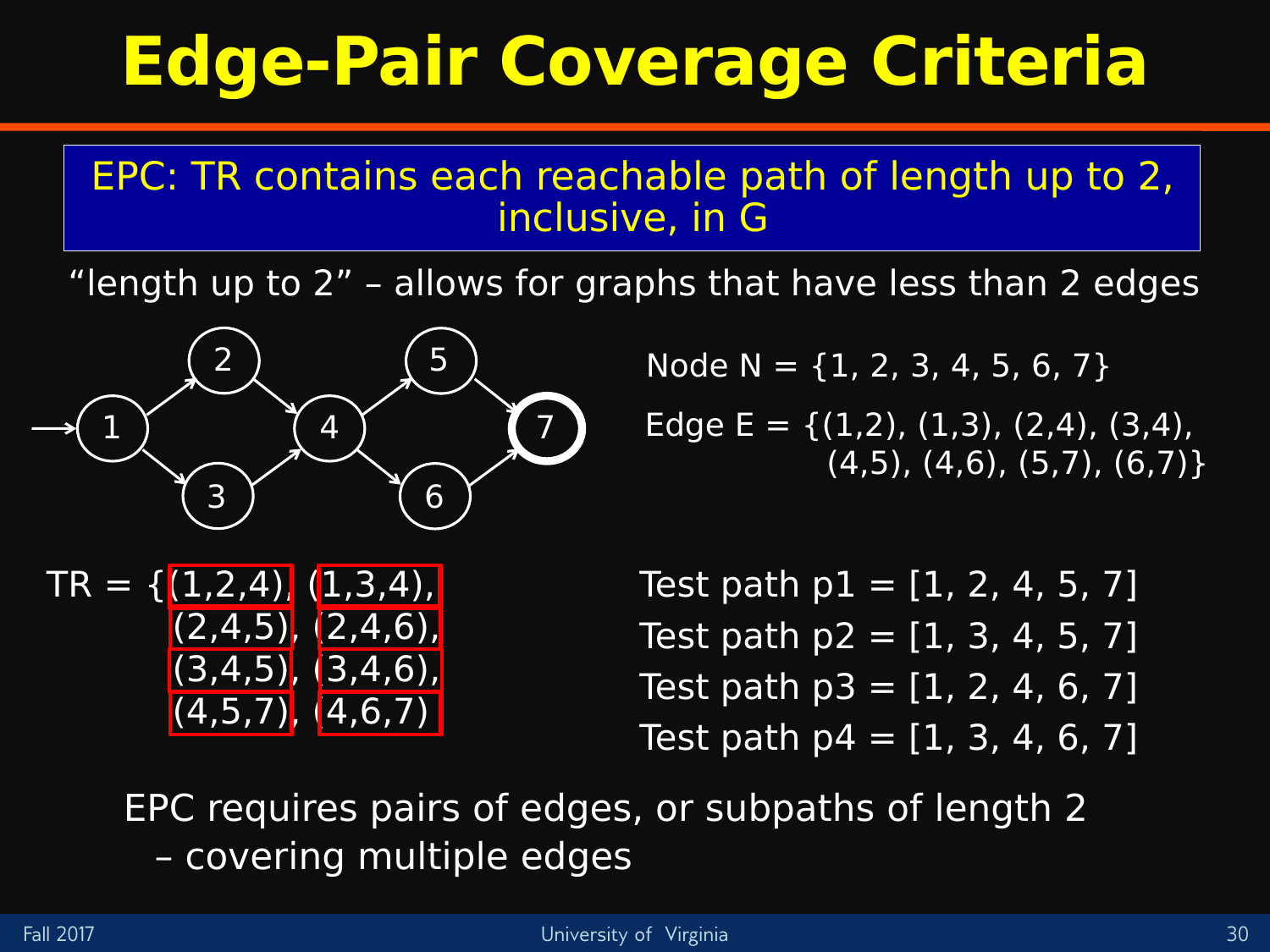

# Edge-Pair Coverage Criteria
EPC: TR contains each reachable path of length up to 2, inclusive, in G
“length up to 2” – allows for graphs that have less than 2 edges

2

3

5

6

1

4

7

Node N = {1, 2, 3, 4, 5, 6, 7}
Edge E = {(1,2), (1,3), (2,4), (3,4), (4,5), (4,6), (5,7), (6,7)}

TR = {(1,2,4), (1,3,4), (2,4,5), (2,4,6), (3,4,5), (3,4,6), (4,5,7), (4,6,7)
Test path p1 = [1, 2, 4, 5, 7]
Test path p2 = [1, 3, 4, 5, 7]
Test path p3 = [1, 2, 4, 6, 7]
Test path p4 = [1, 3, 4, 6, 7]

EPC requires pairs of edges, or subpaths of length 2
– covering multiple edges